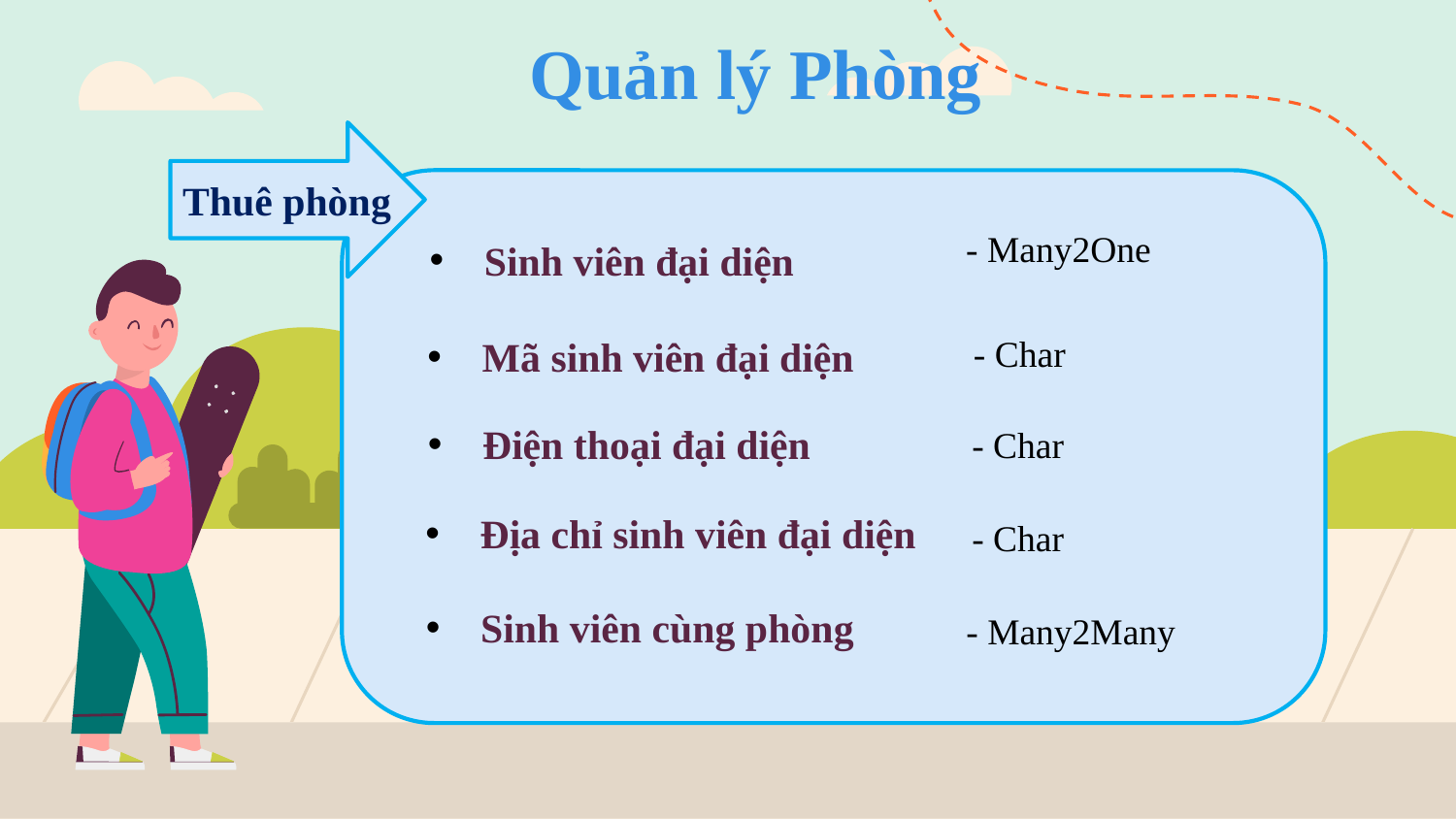

Quản lý Phòng

Thuê phòng

- Many2One
Sinh viên đại diện

- Char
Mã sinh viên đại diện
- Char
Điện thoại đại diện
Địa chỉ sinh viên đại diện
- Char
Sinh viên cùng phòng
- Many2Many